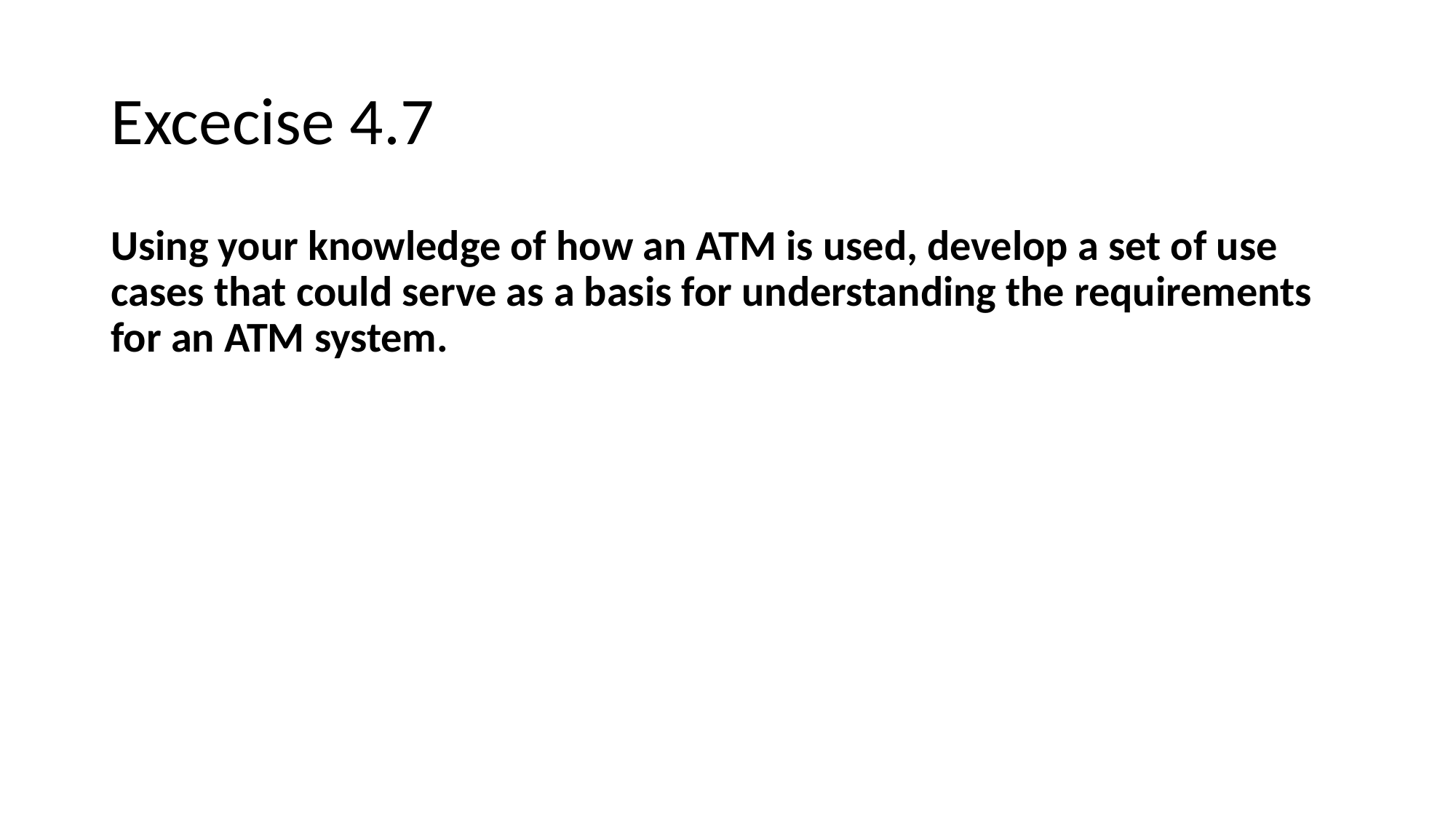

# Excecise 4.7
Using your knowledge of how an ATM is used, develop a set of use cases that could serve as a basis for understanding the requirements for an ATM system.